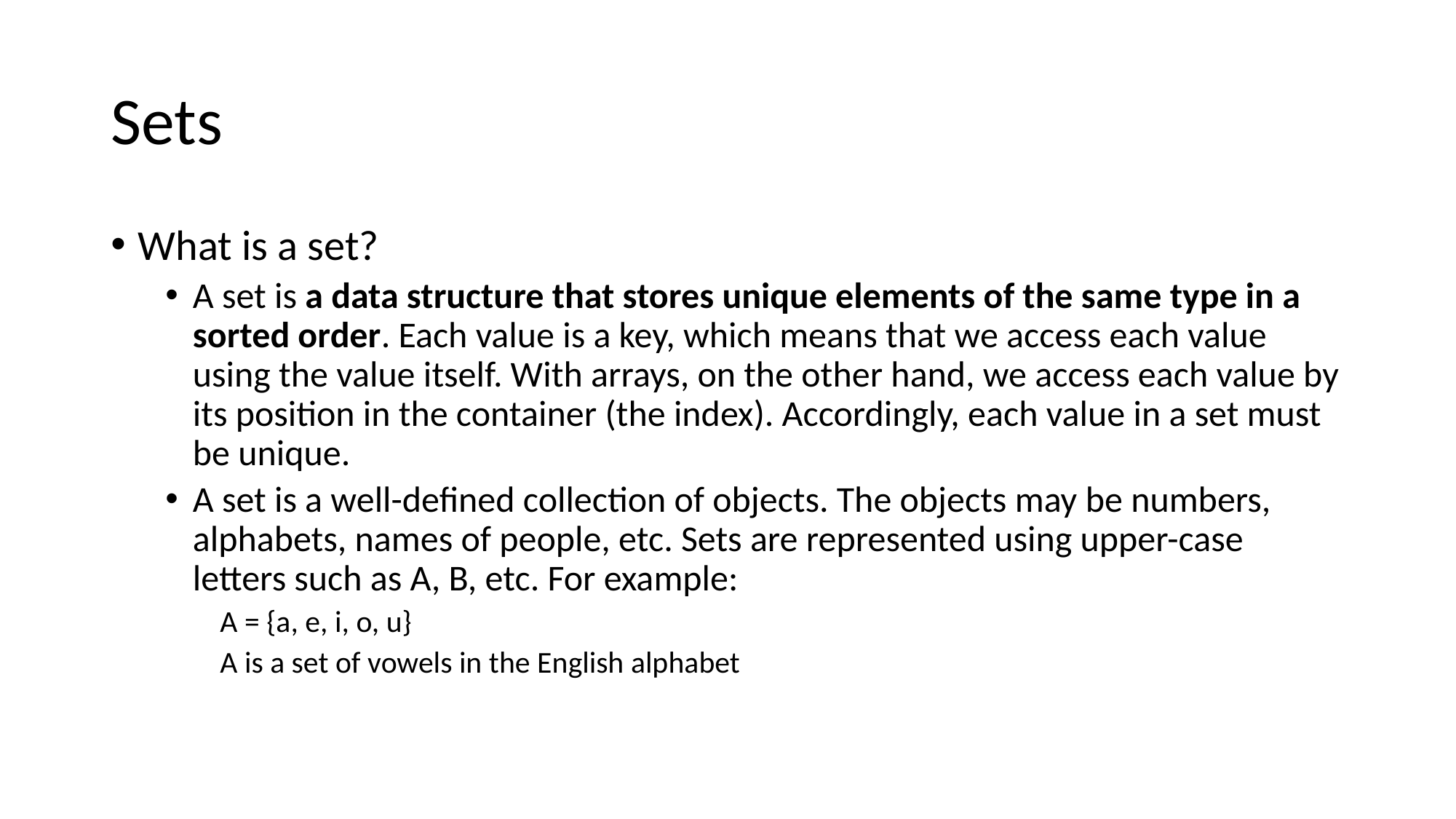

# Sets
What is a set?
A set is a data structure that stores unique elements of the same type in a sorted order. Each value is a key, which means that we access each value using the value itself. With arrays, on the other hand, we access each value by its position in the container (the index). Accordingly, each value in a set must be unique.
A set is a well-defined collection of objects. The objects may be numbers, alphabets, names of people, etc. Sets are represented using upper-case letters such as A, B, etc. For example:
A = {a, e, i, o, u}
A is a set of vowels in the English alphabet